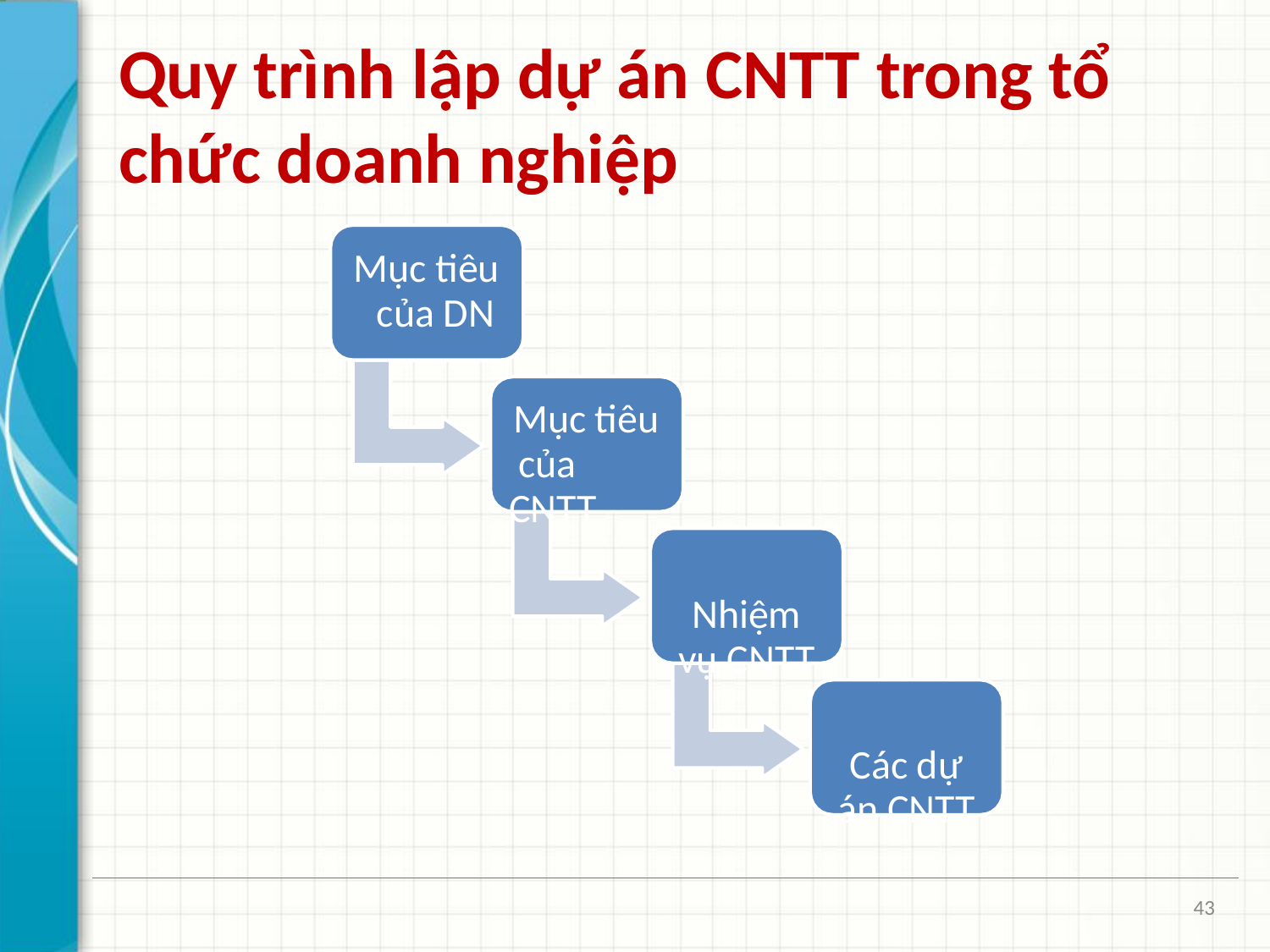

# Quy trình lập dự án CNTT trong tổ  chức doanh nghiệp

Mục tiêu  của DN

Mục tiêu  của CNTT

Nhiệm  vụ CNTT

Các dự  án CNTT

43